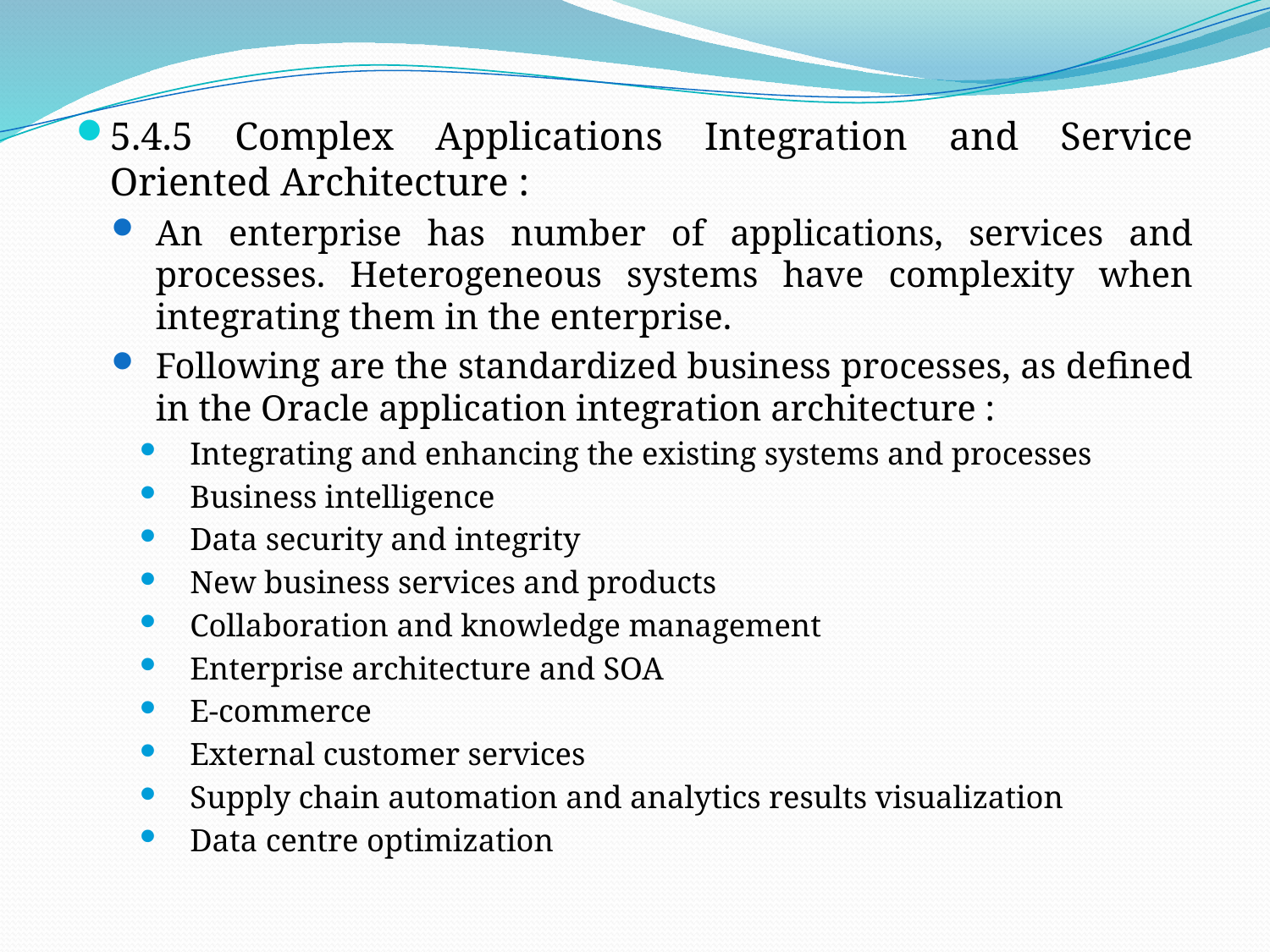

#
5.4.5 Complex Applications Integration and Service Oriented Architecture :
An enterprise has number of applications, services and processes. Heterogeneous systems have complexity when integrating them in the enterprise.
Following are the standardized business processes, as defined in the Oracle application integration architecture :
Integrating and enhancing the existing systems and processes
Business intelligence
Data security and integrity
New business services and products
Collaboration and knowledge management
Enterprise architecture and SOA
E-commerce
External customer services
Supply chain automation and analytics results visualization
Data centre optimization